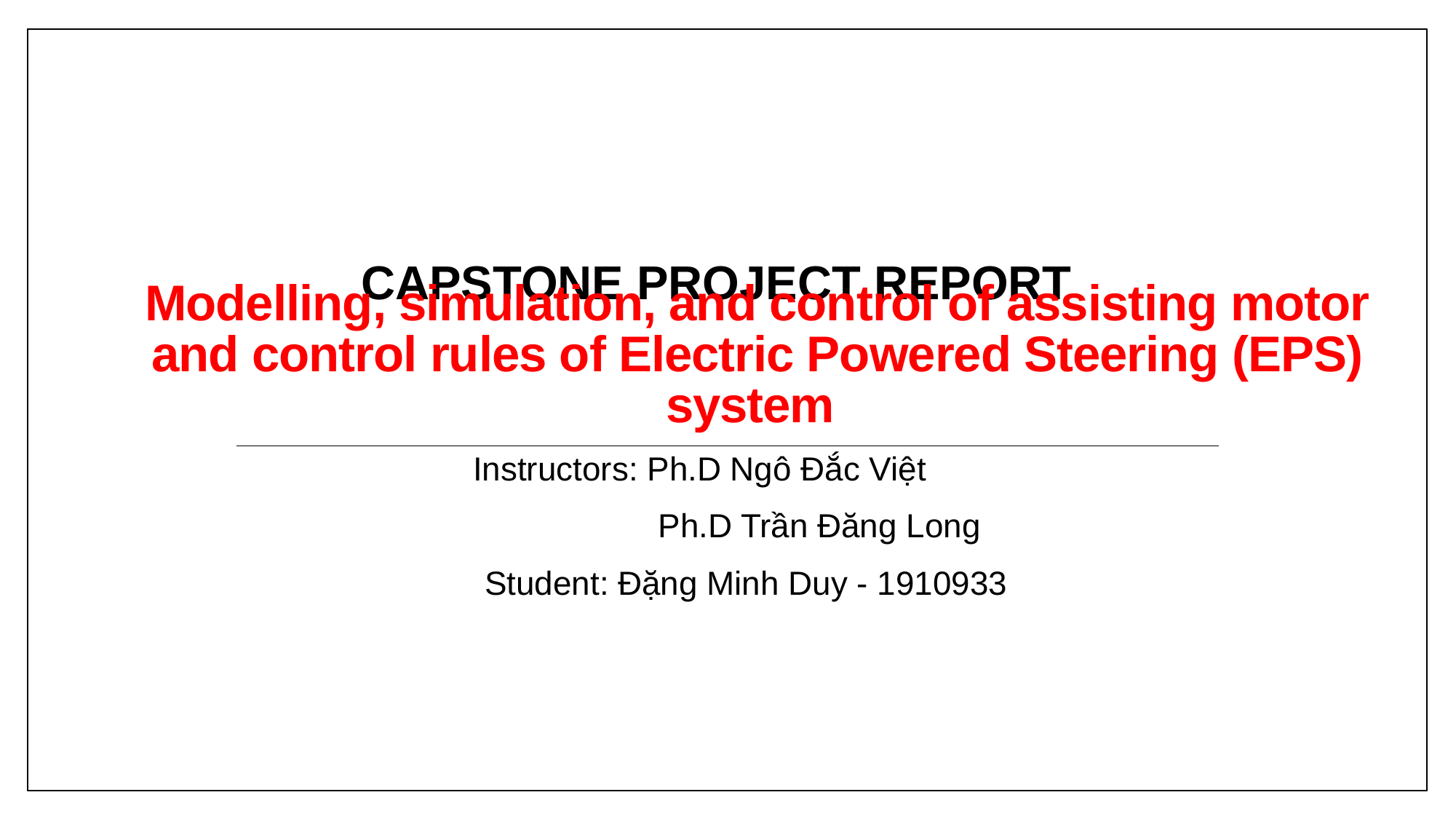

# CAPSTONE PROJECT REPORT
Modelling, simulation, and control of assisting motor and control rules of Electric Powered Steering (EPS) system
Instructors: Ph.D Ngô Đắc Việt
	              Ph.D Trần Đăng Long
          Student: Đặng Minh Duy - 1910933